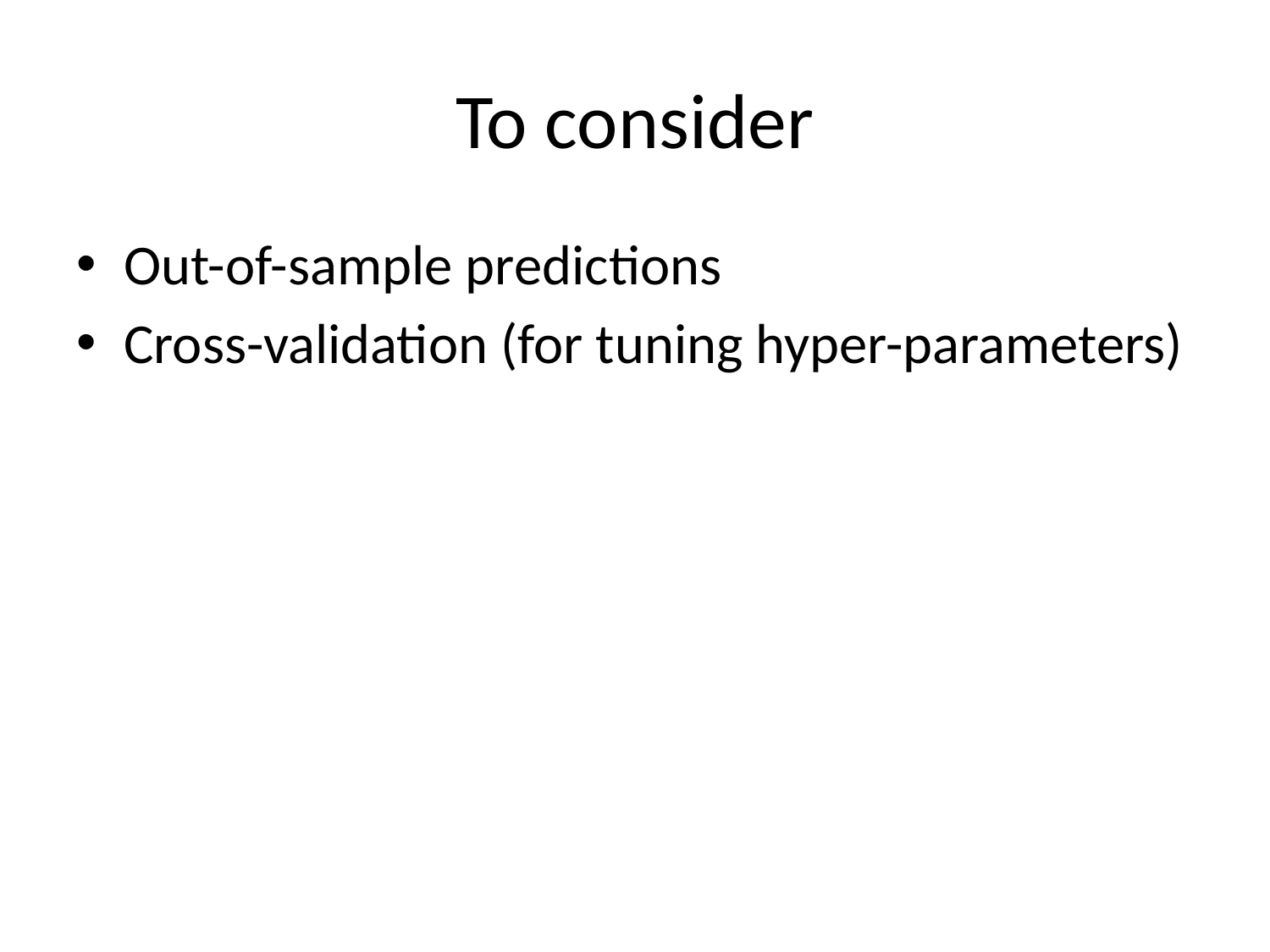

# To consider
Out-of-sample predictions
Cross-validation (for tuning hyper-parameters)